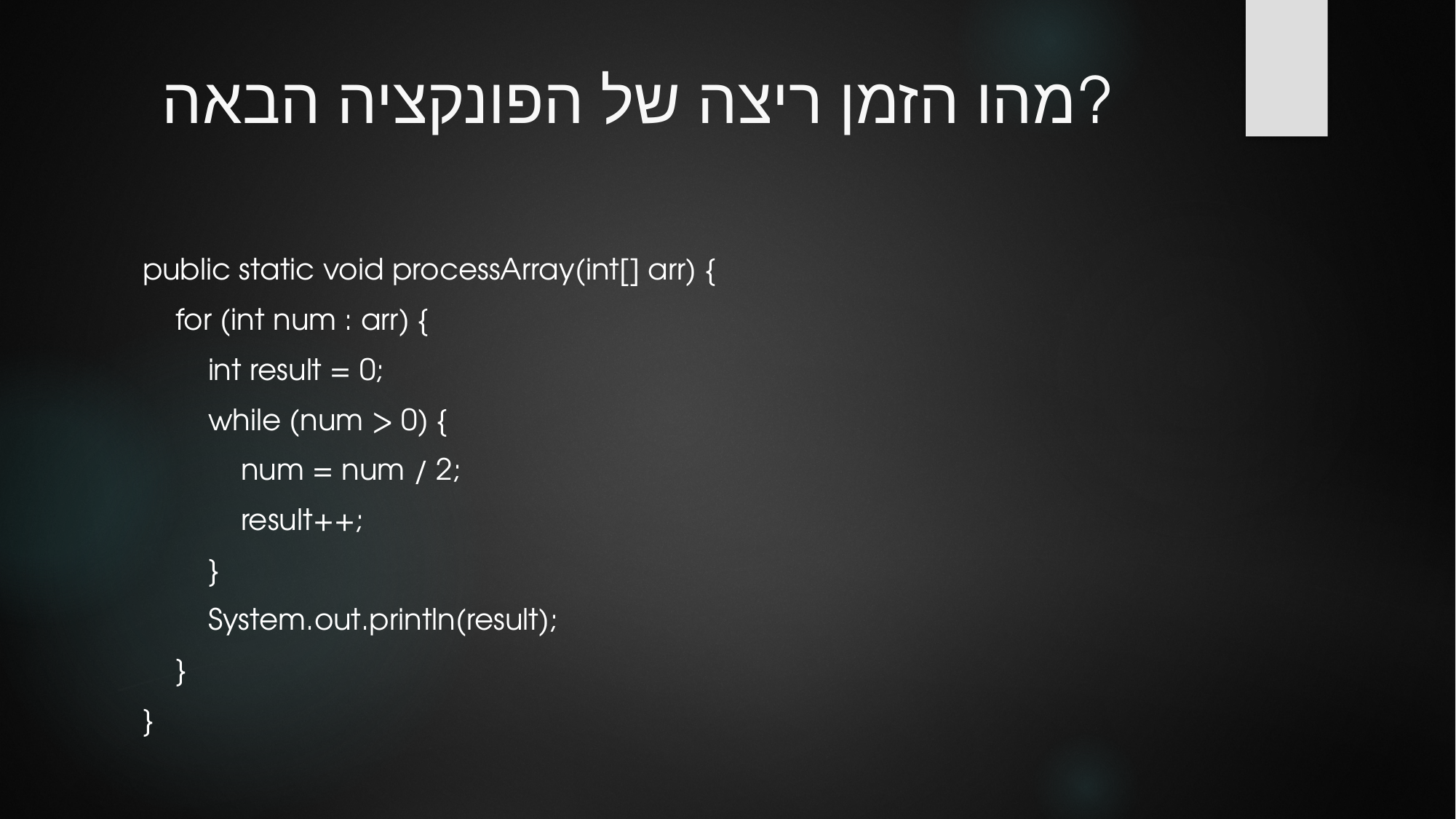

# מהו הזמן ריצה של הפונקציה הבאה?
public static void processArray(int[] arr) {
    for (int num : arr) {
        int result = 0;
        while (num > 0) {
            num = num / 2;
            result++;
        }
        System.out.println(result);
    }
}